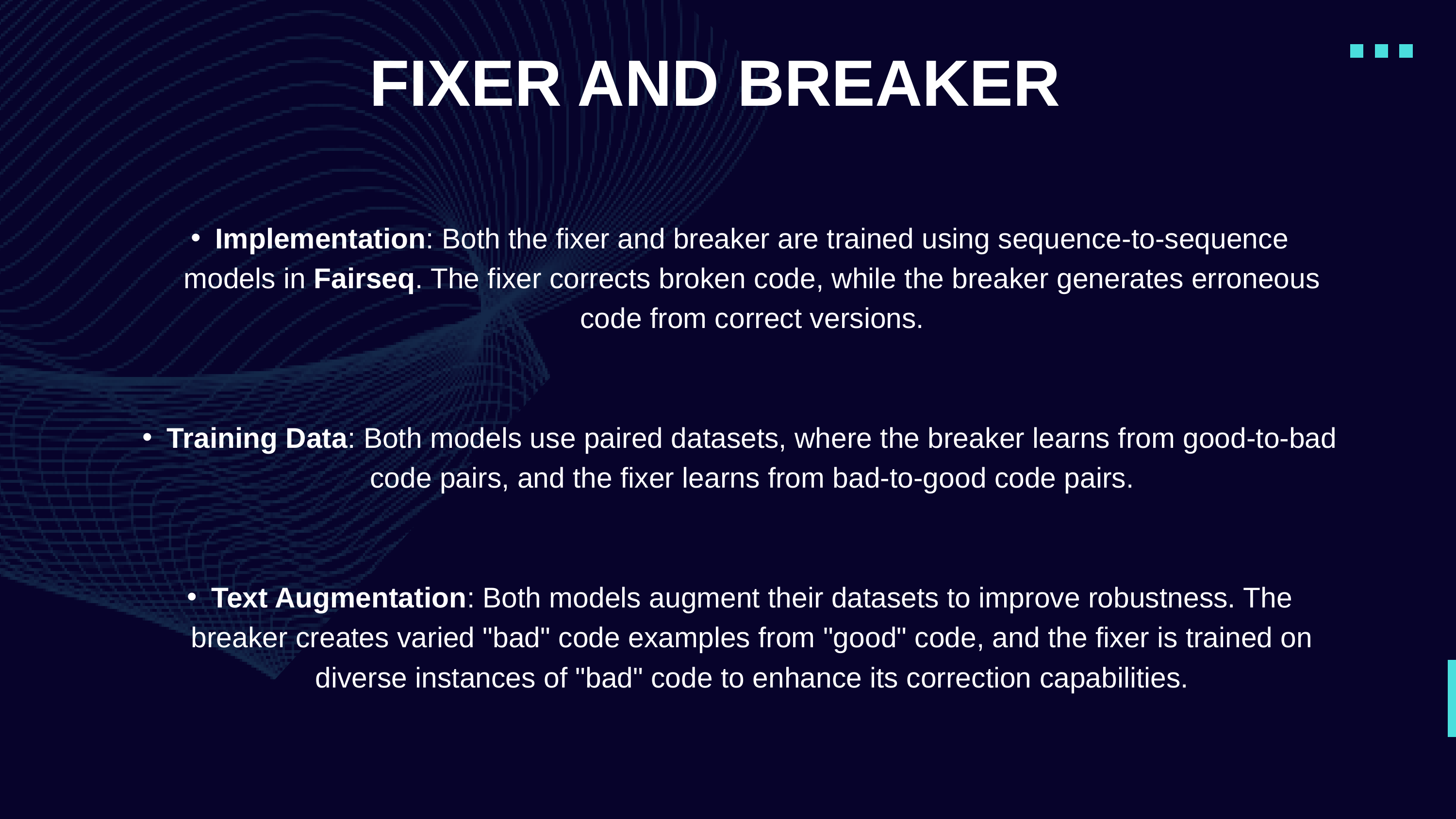

FIXER AND BREAKER

Implementation: Both the fixer and breaker are trained using sequence-to-sequence models in Fairseq. The fixer corrects broken code, while the breaker generates erroneous code from correct versions.

Training Data: Both models use paired datasets, where the breaker learns from good-to-bad code pairs, and the fixer learns from bad-to-good code pairs.

Text Augmentation: Both models augment their datasets to improve robustness. The breaker creates varied "bad" code examples from "good" code, and the fixer is trained on diverse instances of "bad" code to enhance its correction capabilities.